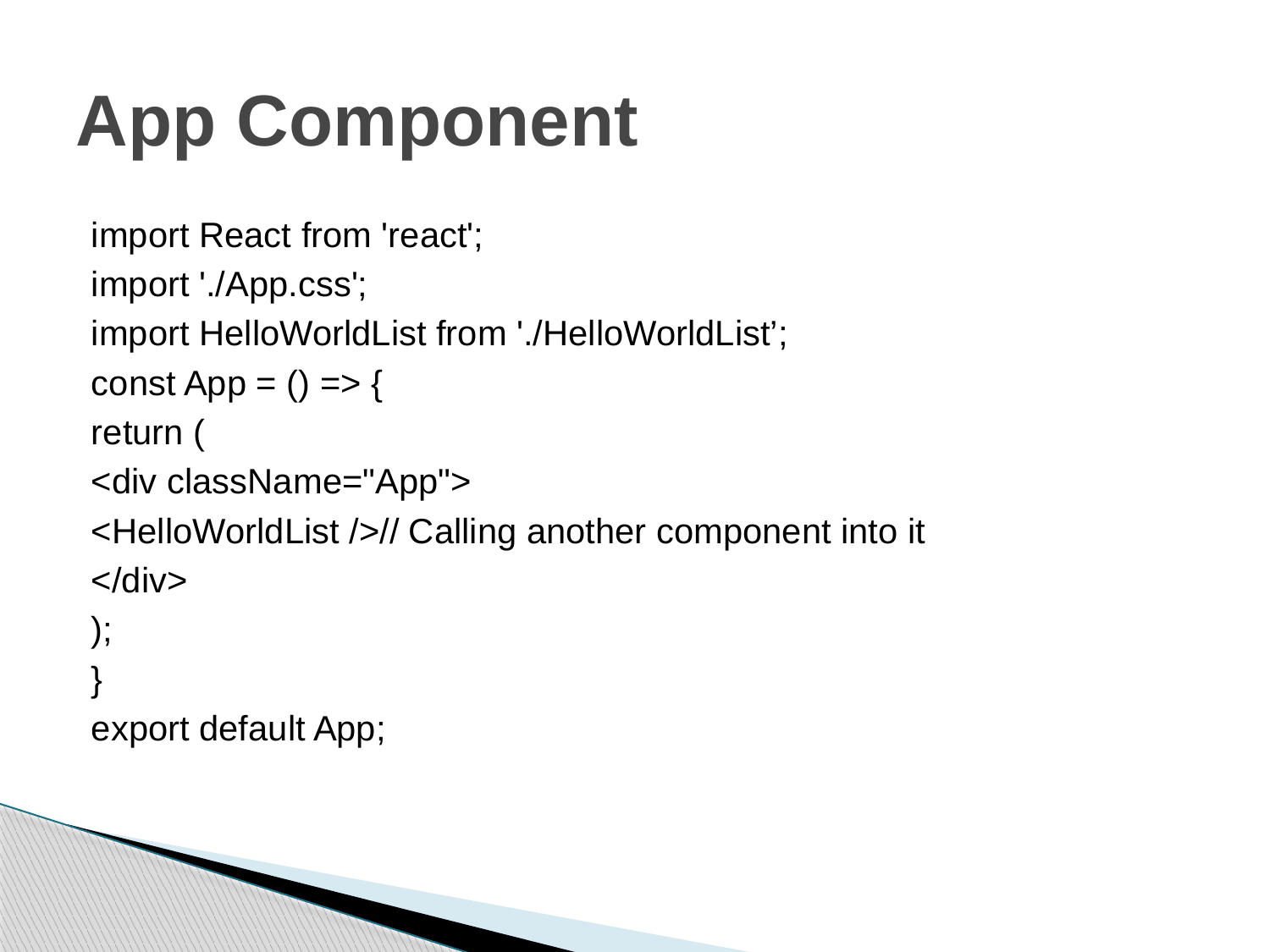

# App Component
import React from 'react';
import './App.css';
import HelloWorldList from './HelloWorldList’;
const App = () => {
return (
<div className="App">
<HelloWorldList />// Calling another component into it
</div>
);
}
export default App;